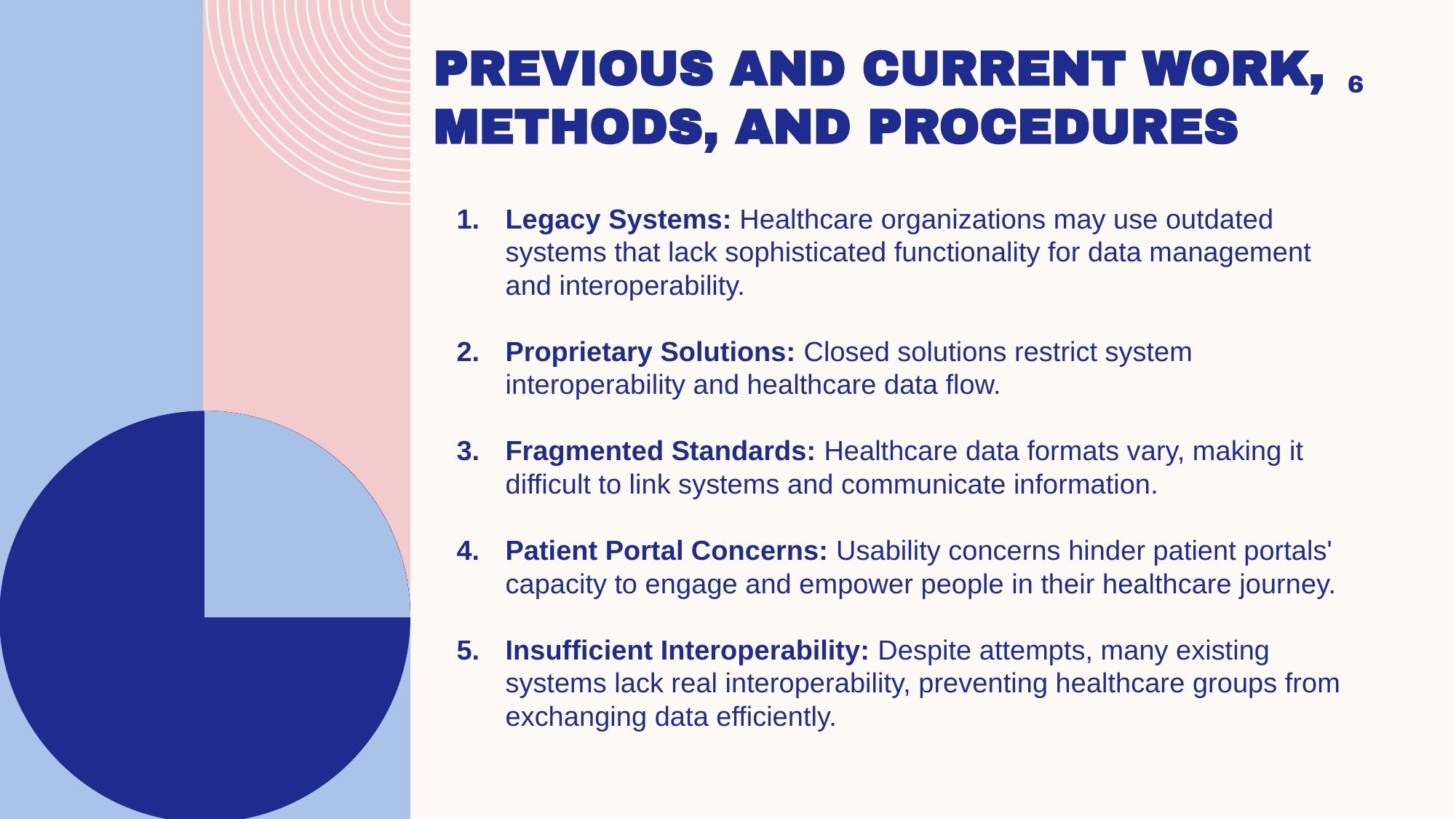

# Previous and Current Work, Methods, and Procedures
6
Legacy Systems: Healthcare organizations may use outdated systems that lack sophisticated functionality for data management and interoperability.

Proprietary Solutions: Closed solutions restrict system interoperability and healthcare data flow.

Fragmented Standards: Healthcare data formats vary, making it difficult to link systems and communicate information.

Patient Portal Concerns: Usability concerns hinder patient portals' capacity to engage and empower people in their healthcare journey.

Insufficient Interoperability: Despite attempts, many existing systems lack real interoperability, preventing healthcare groups from exchanging data efficiently.